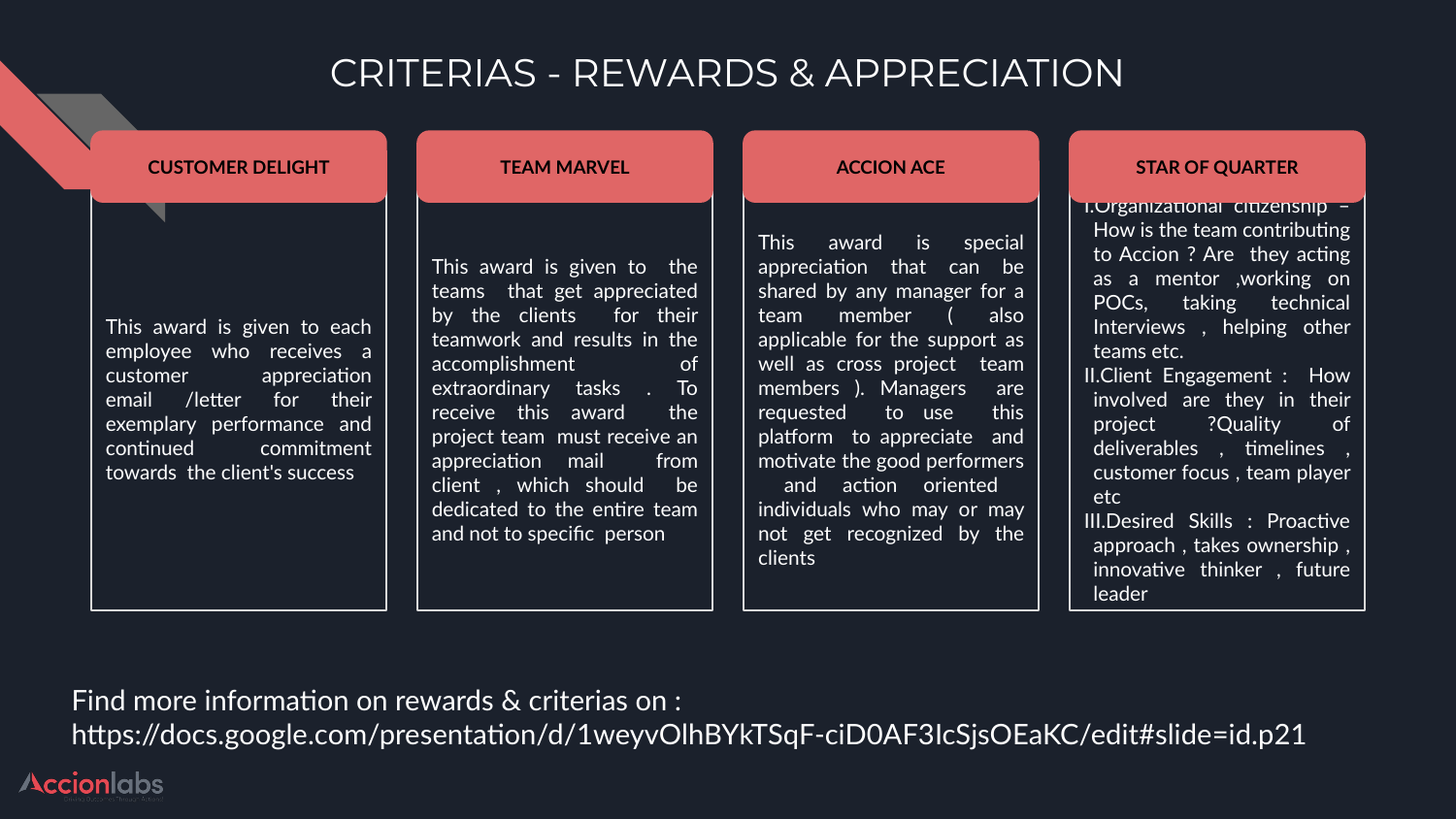

# CRITERIAS - REWARDS & APPRECIATION
CUSTOMER DELIGHT
This award is given to each employee who receives a customer appreciation email /letter for their exemplary performance and continued commitment towards  the client's success
TEAM MARVEL
This award is given to  the teams  that get appreciated by the clients  for their teamwork and results in the accomplishment  of extraordinary tasks . To receive this award  the project team  must receive an appreciation mail  from client , which should  be dedicated to the entire team and not to specific  person
ACCION ACE
This award is special appreciation that can be shared by any manager for a team member ( also applicable for the support as well as cross project  team members ). Managers  are requested  to use  this platform  to appreciate  and motivate the good performers  and action oriented  individuals who may or may not get recognized by the clients
STAR OF QUARTER
Organizational citizenship –How is the team contributing to Accion ? Are  they acting as a mentor ,working on POCs, taking technical Interviews , helping other teams etc.
Client Engagement :  How involved are they in their project ?Quality of deliverables , timelines , customer focus , team player etc
Desired Skills : Proactive approach , takes ownership , innovative thinker , future leader
Find more information on rewards & criterias on :
https://docs.google.com/presentation/d/1weyvOlhBYkTSqF-ciD0AF3IcSjsOEaKC/edit#slide=id.p21